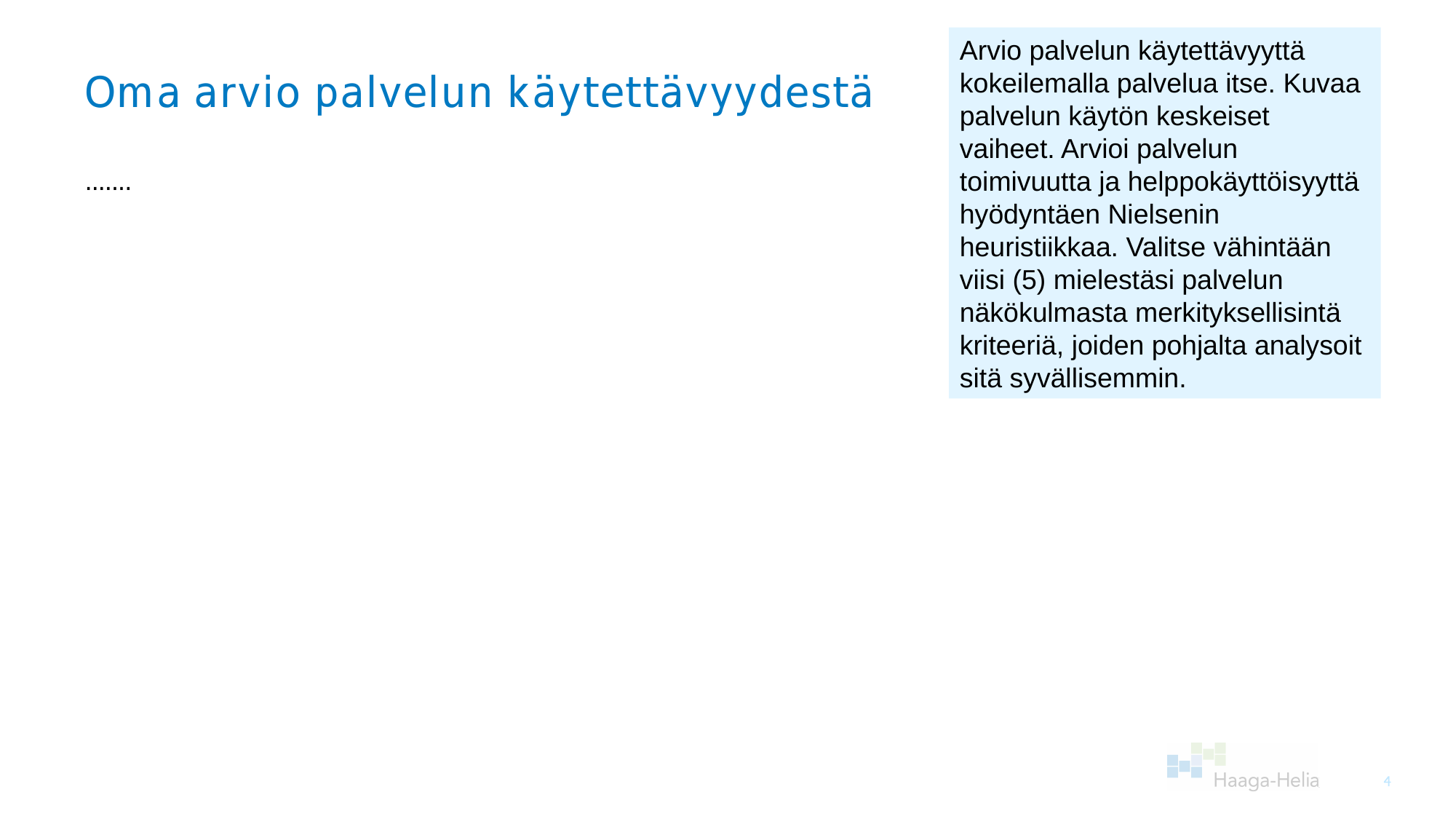

Arvio palvelun käytettävyyttä kokeilemalla palvelua itse. Kuvaa palvelun käytön keskeiset vaiheet. Arvioi palvelun toimivuutta ja helppokäyttöisyyttä hyödyntäen Nielsenin heuristiikkaa. Valitse vähintään viisi (5) mielestäsi palvelun näkökulmasta merkityksellisintä kriteeriä, joiden pohjalta analysoit sitä syvällisemmin.
Oma arvio palvelun käytettävyydestä
…….
4